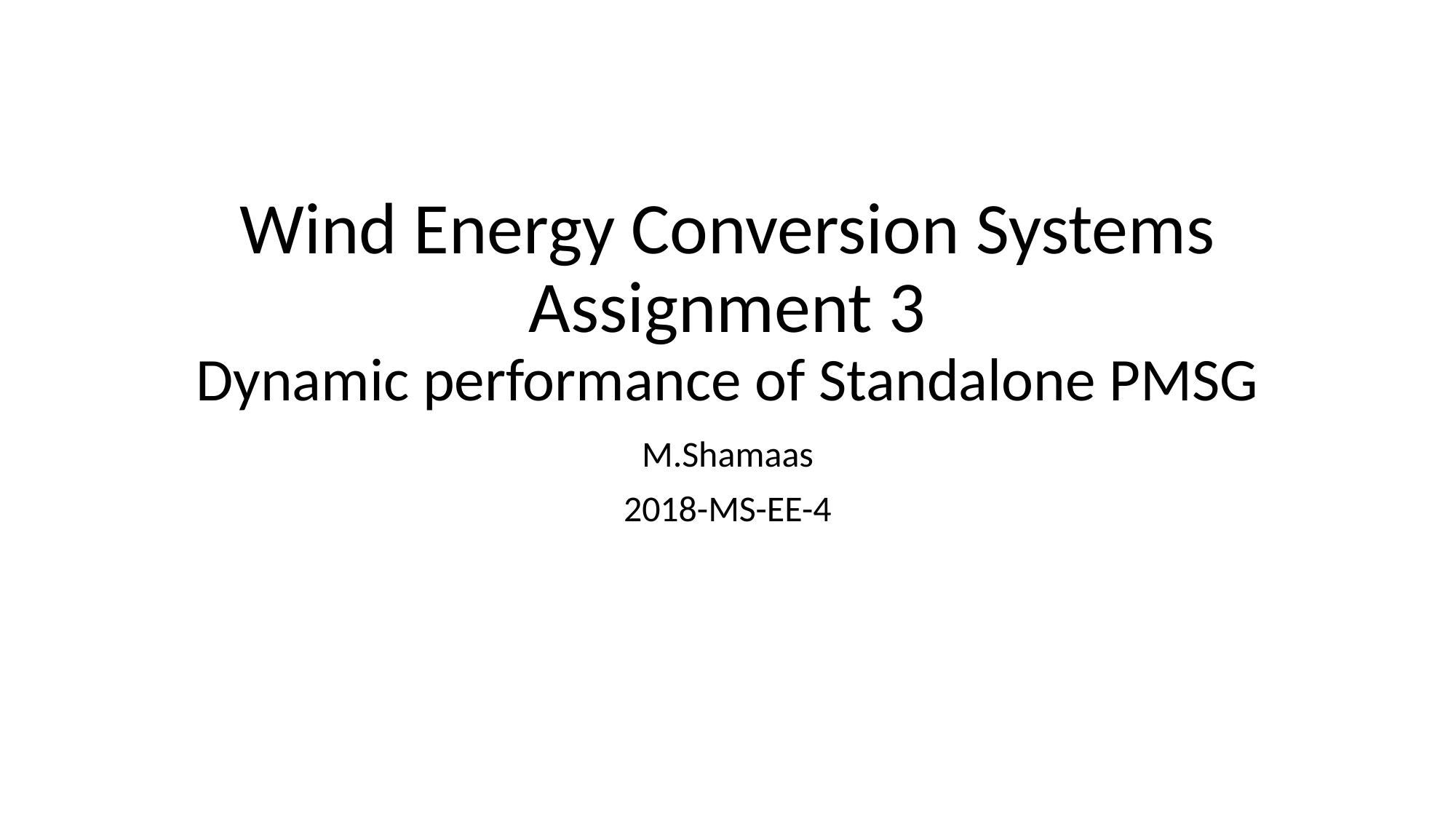

# Wind Energy Conversion Systems Assignment 3 Dynamic performance of Standalone PMSG
M.Shamaas
2018-MS-EE-4